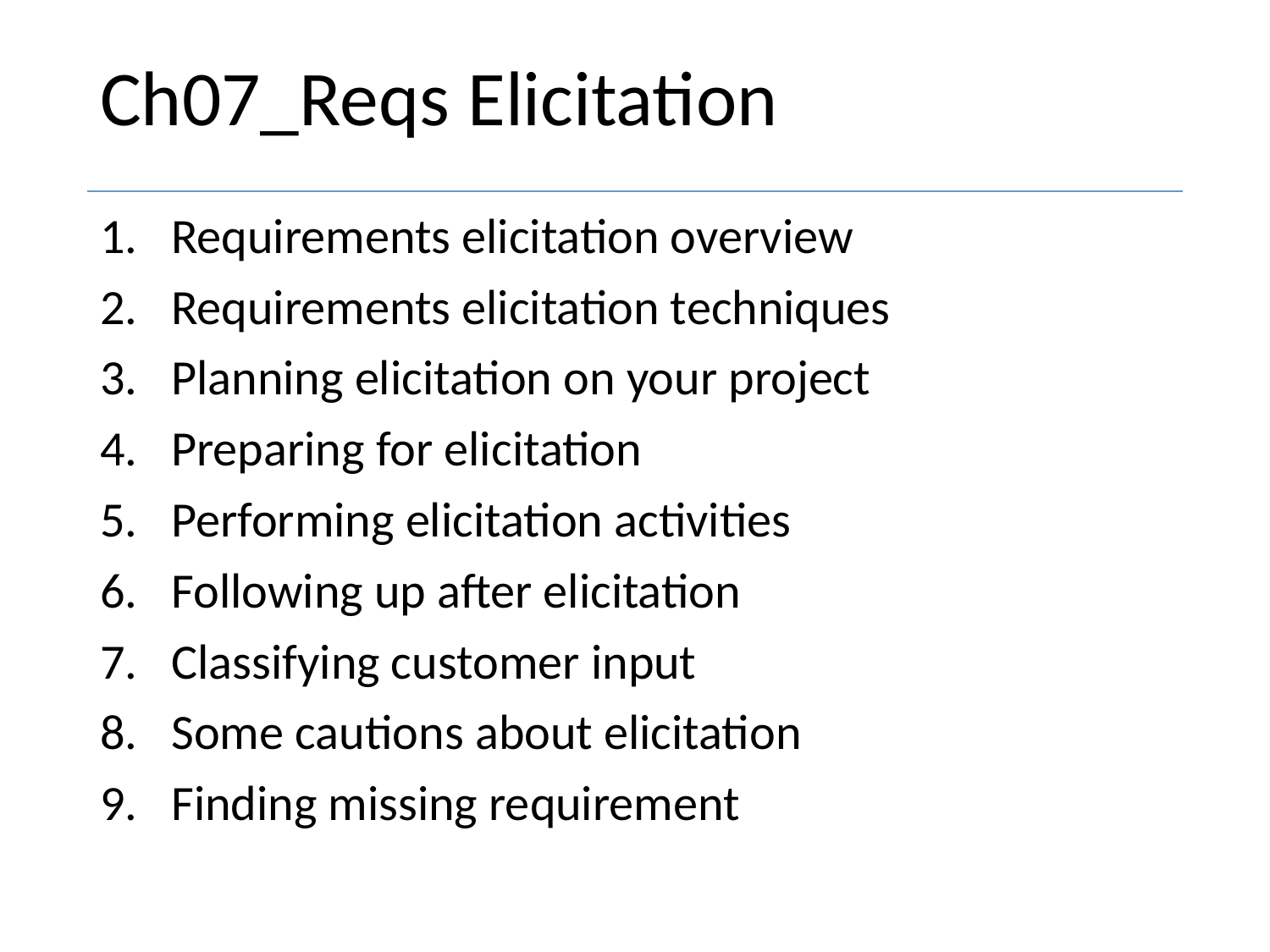

# Ch07_Reqs Elicitation
Requirements elicitation overview
Requirements elicitation techniques
Planning elicitation on your project
Preparing for elicitation
Performing elicitation activities
Following up after elicitation
Classifying customer input
Some cautions about elicitation
Finding missing requirement